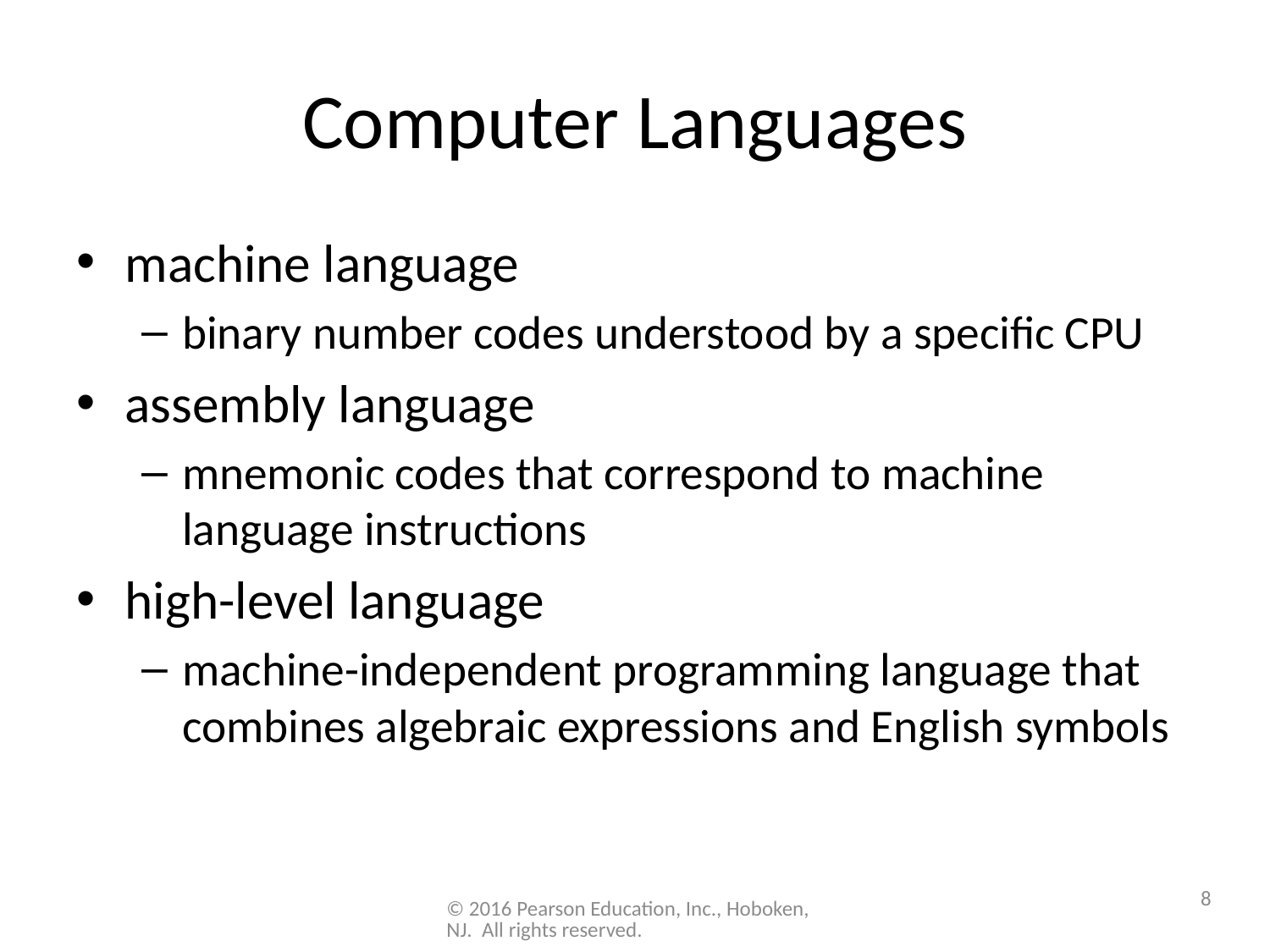

# Computer Languages
machine language
binary number codes understood by a specific CPU
assembly language
mnemonic codes that correspond to machine language instructions
high-level language
machine-independent programming language that combines algebraic expressions and English symbols
8
© 2016 Pearson Education, Inc., Hoboken, NJ.  All rights reserved.